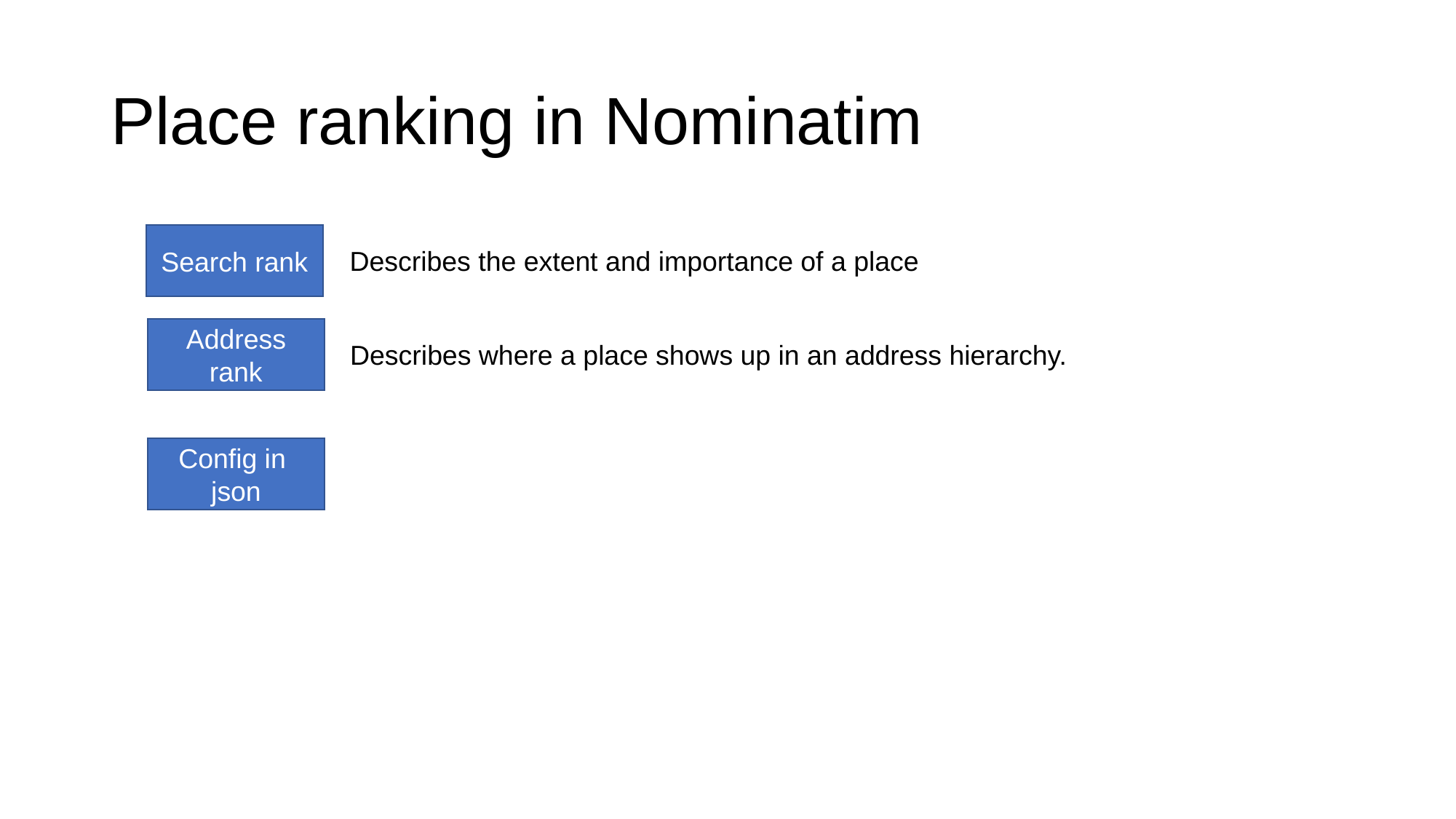

# Place ranking in Nominatim
Search rank
Describes the extent and importance of a place
Address rank
Describes where a place shows up in an address hierarchy.
Config in  json